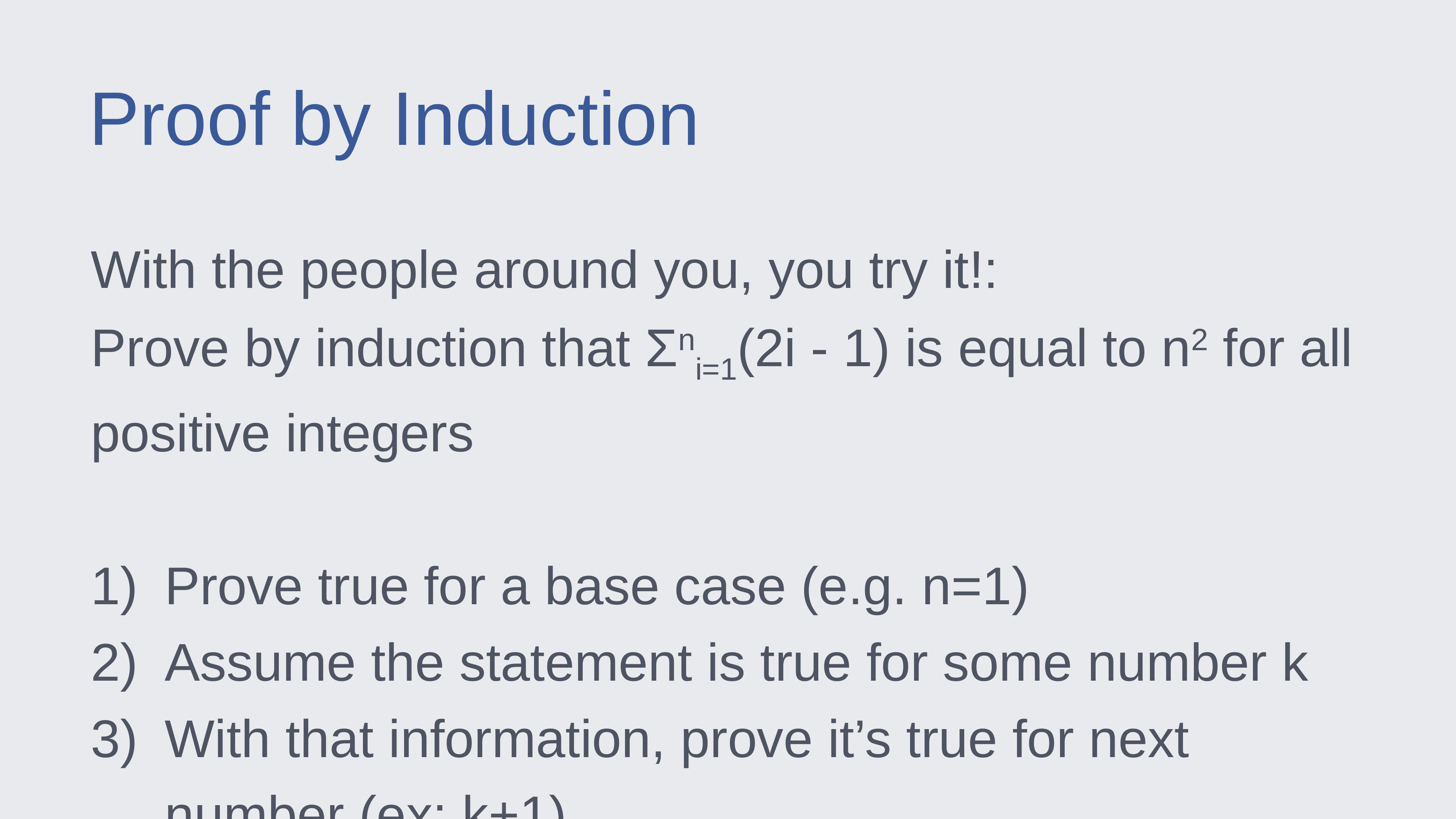

Proof by Induction

With the people around you, you try it!:
Prove by induction that Σni=1(2i - 1) is equal to n2 for all positive integers

Prove true for a base case (e.g. n=1)
Assume the statement is true for some number k
With that information, prove it’s true for next number (ex: k+1)